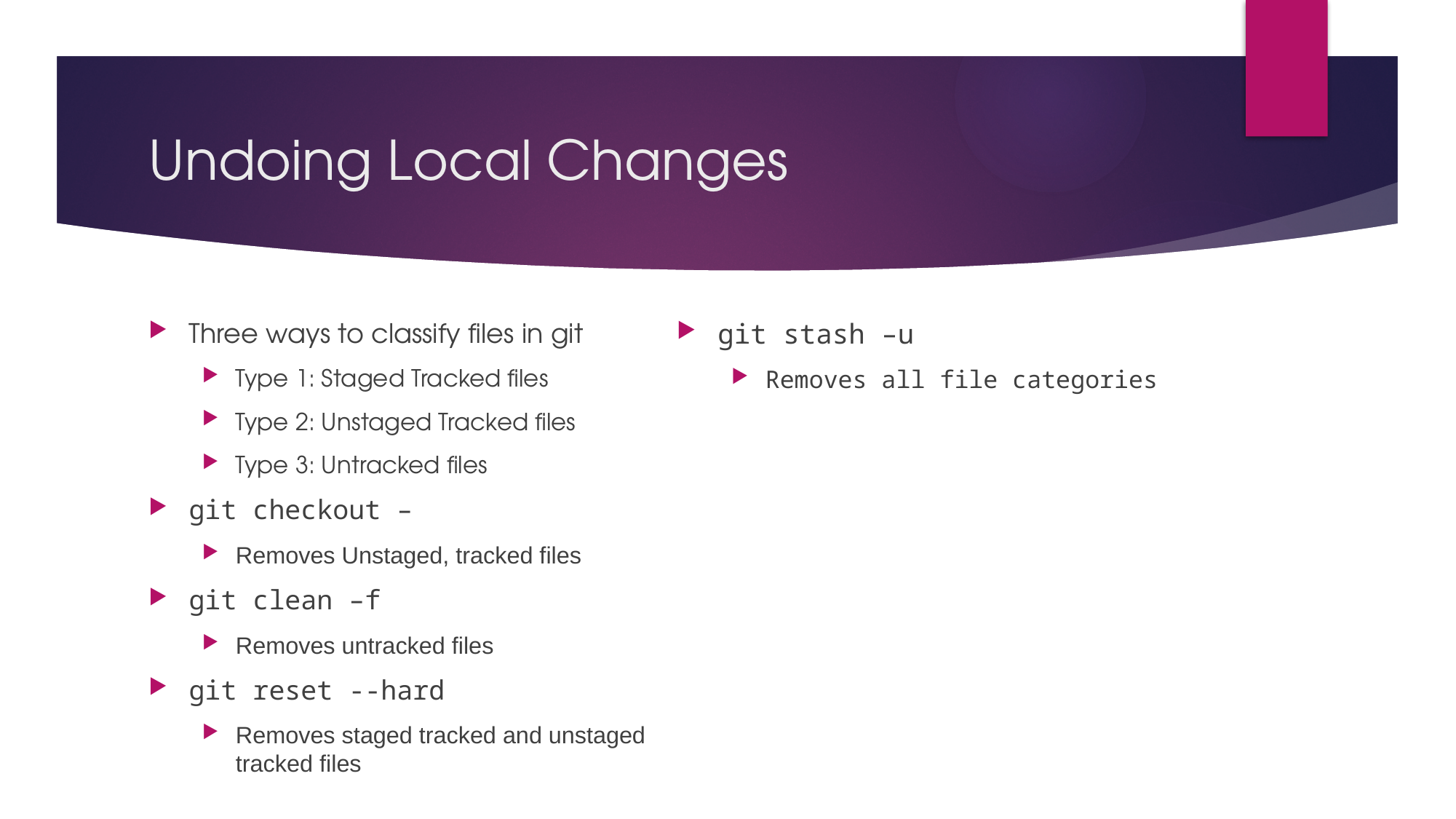

# Undoing Local Changes
Three ways to classify files in git
Type 1: Staged Tracked files
Type 2: Unstaged Tracked files
Type 3: Untracked files
git checkout –
Removes Unstaged, tracked files
git clean –f
Removes untracked files
git reset --hard
Removes staged tracked and unstaged tracked files

git stash –u
Removes all file categories